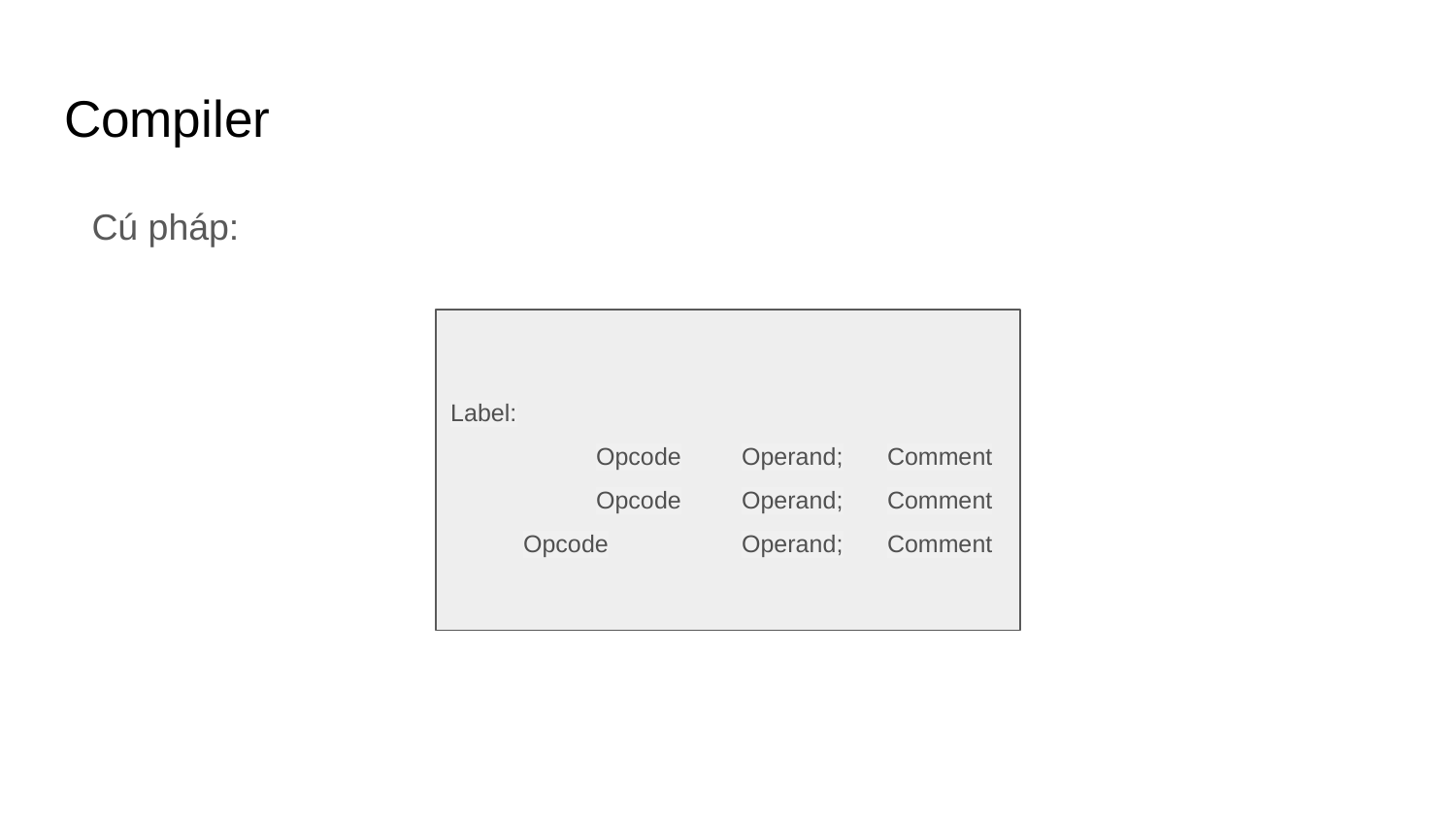

# Compiler
Cú pháp:
Label:
	Opcode	Operand;	Comment
	Opcode	Operand;	Comment
Opcode	Operand;	Comment